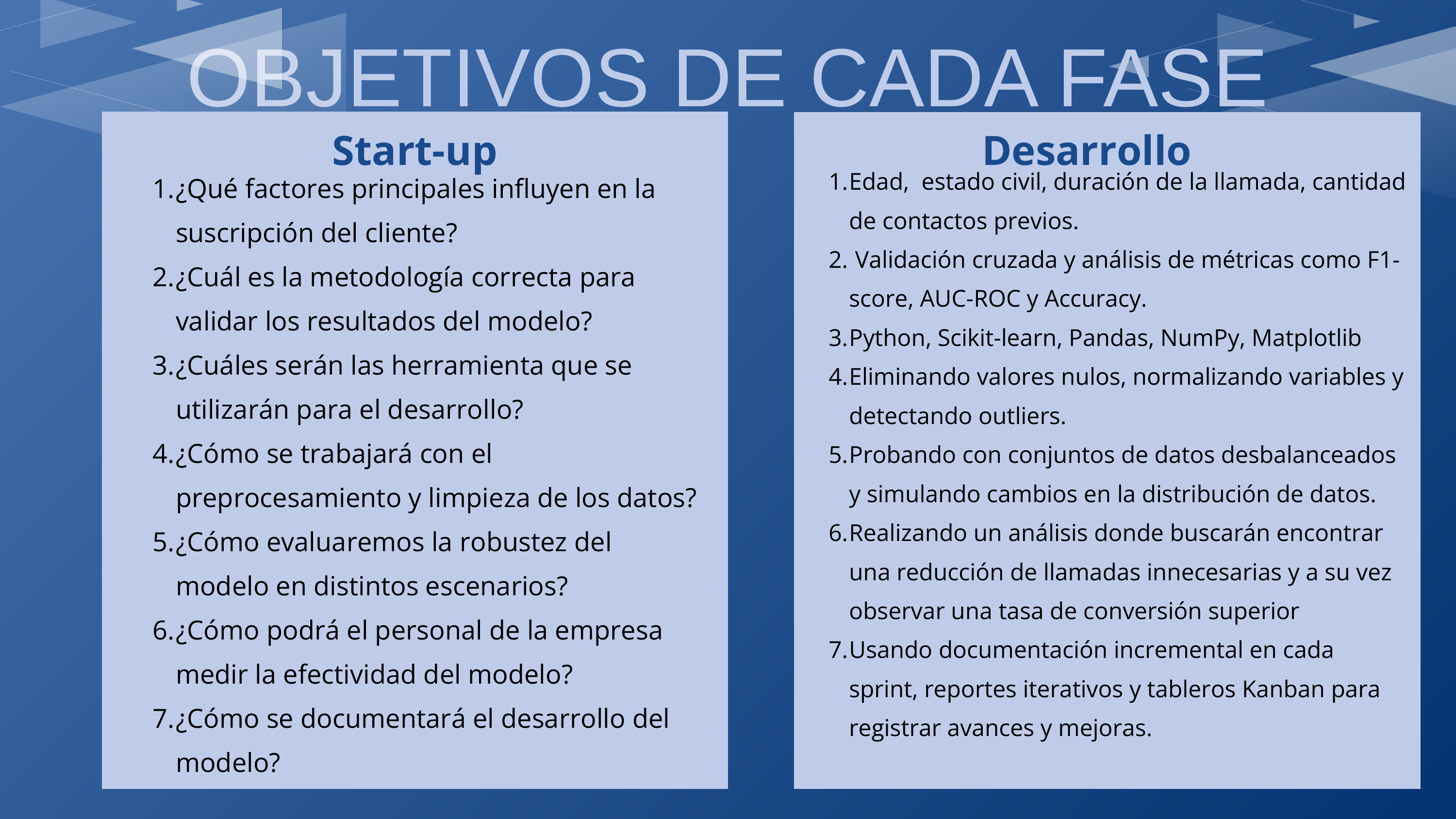

OBJETIVOS DE CADA FASE

Start-up
Desarrollo
Edad,  estado civil, duración de la llamada, cantidad de contactos previos.
 Validación cruzada y análisis de métricas como F1-score, AUC-ROC y Accuracy.
Python, Scikit-learn, Pandas, NumPy, Matplotlib
Eliminando valores nulos, normalizando variables y detectando outliers.
Probando con conjuntos de datos desbalanceados y simulando cambios en la distribución de datos.
Realizando un análisis donde buscarán encontrar una reducción de llamadas innecesarias y a su vez observar una tasa de conversión superior
Usando documentación incremental en cada sprint, reportes iterativos y tableros Kanban para registrar avances y mejoras.
¿Qué factores principales influyen en la suscripción del cliente?
¿Cuál es la metodología correcta para validar los resultados del modelo?
¿Cuáles serán las herramienta que se utilizarán para el desarrollo?
¿Cómo se trabajará con el preprocesamiento y limpieza de los datos?
¿Cómo evaluaremos la robustez del modelo en distintos escenarios?
¿Cómo podrá el personal de la empresa medir la efectividad del modelo?
¿Cómo se documentará el desarrollo del modelo?